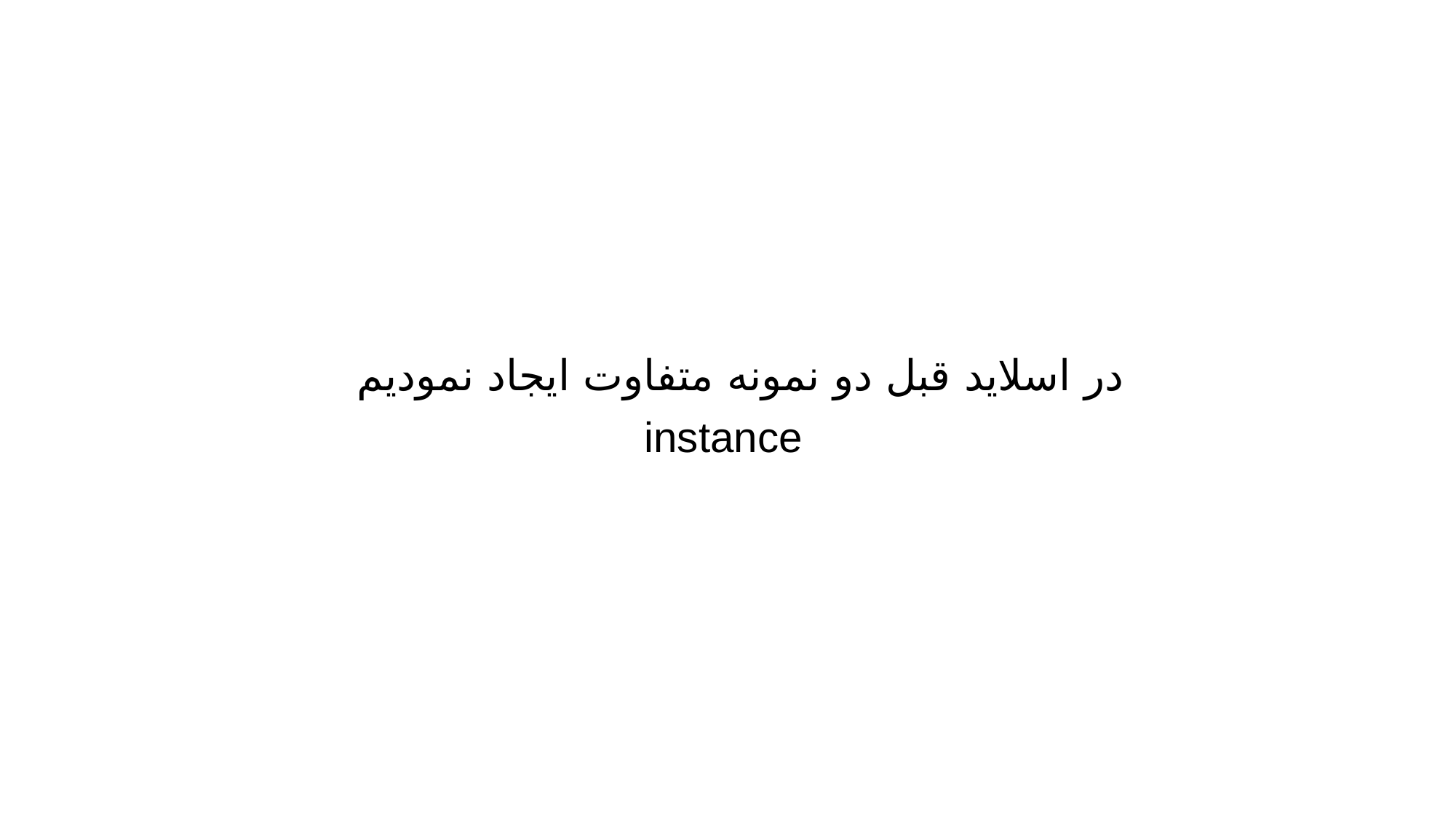

در اسلاید قبل دو نمونه متفاوت ایجاد نمودیم
instance